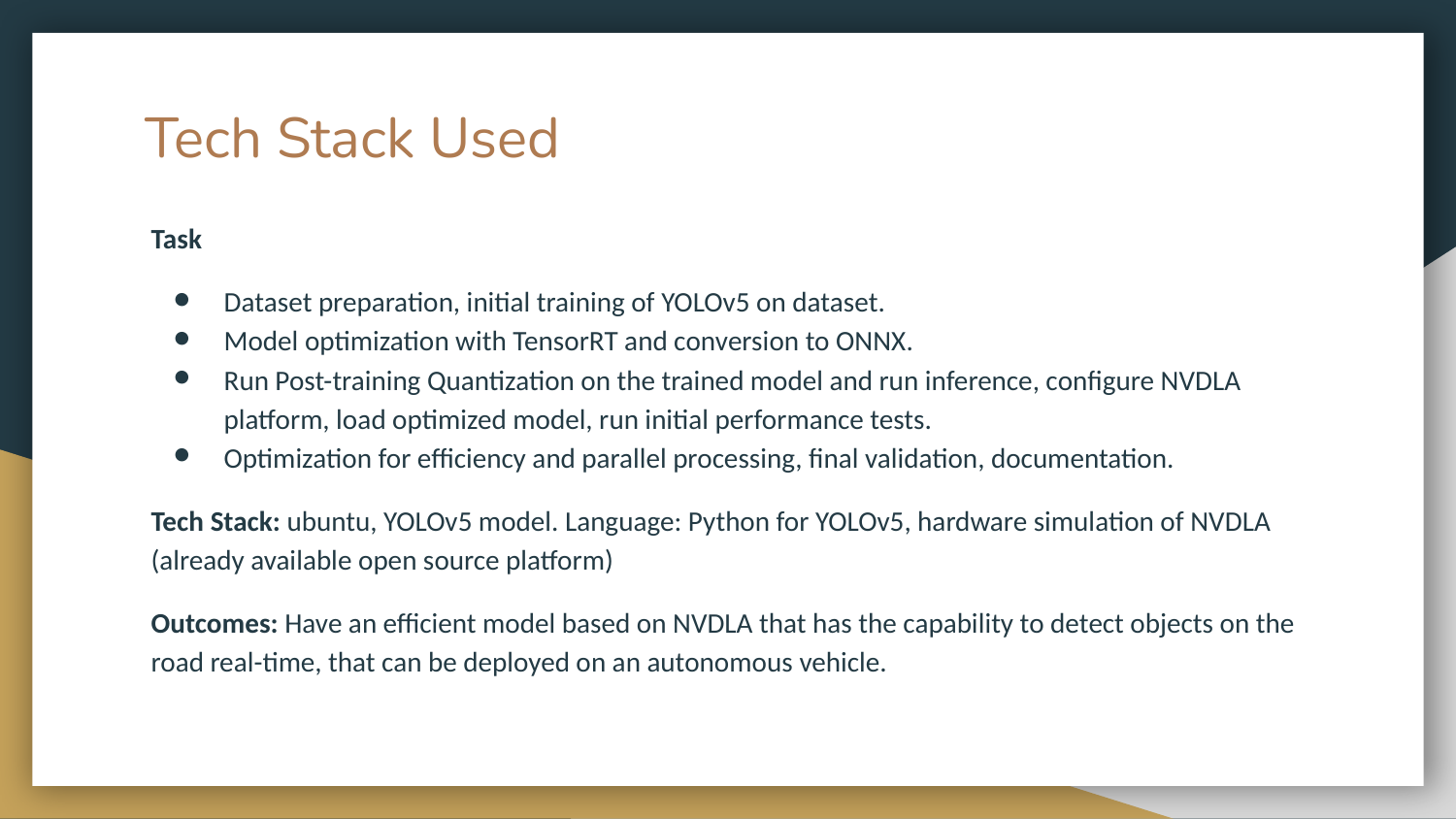

# Tech Stack Used
Task
Dataset preparation, initial training of YOLOv5 on dataset.
Model optimization with TensorRT and conversion to ONNX.
Run Post-training Quantization on the trained model and run inference, configure NVDLA platform, load optimized model, run initial performance tests.
Optimization for efficiency and parallel processing, final validation, documentation.
Tech Stack: ubuntu, YOLOv5 model. Language: Python for YOLOv5, hardware simulation of NVDLA (already available open source platform)
Outcomes: Have an efficient model based on NVDLA that has the capability to detect objects on the road real-time, that can be deployed on an autonomous vehicle.